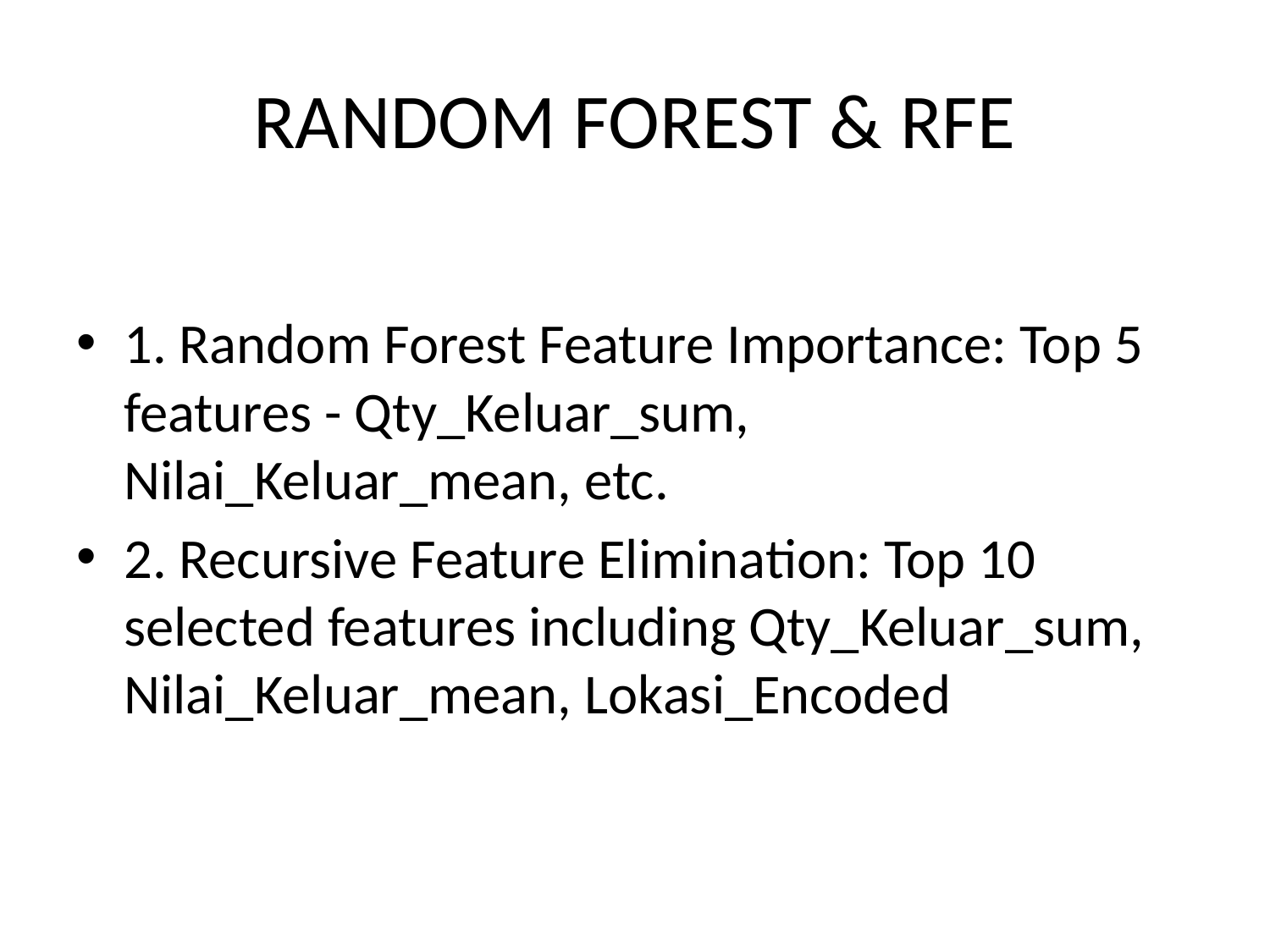

# RANDOM FOREST & RFE

1. Random Forest Feature Importance: Top 5 features - Qty_Keluar_sum, Nilai_Keluar_mean, etc.
2. Recursive Feature Elimination: Top 10 selected features including Qty_Keluar_sum, Nilai_Keluar_mean, Lokasi_Encoded